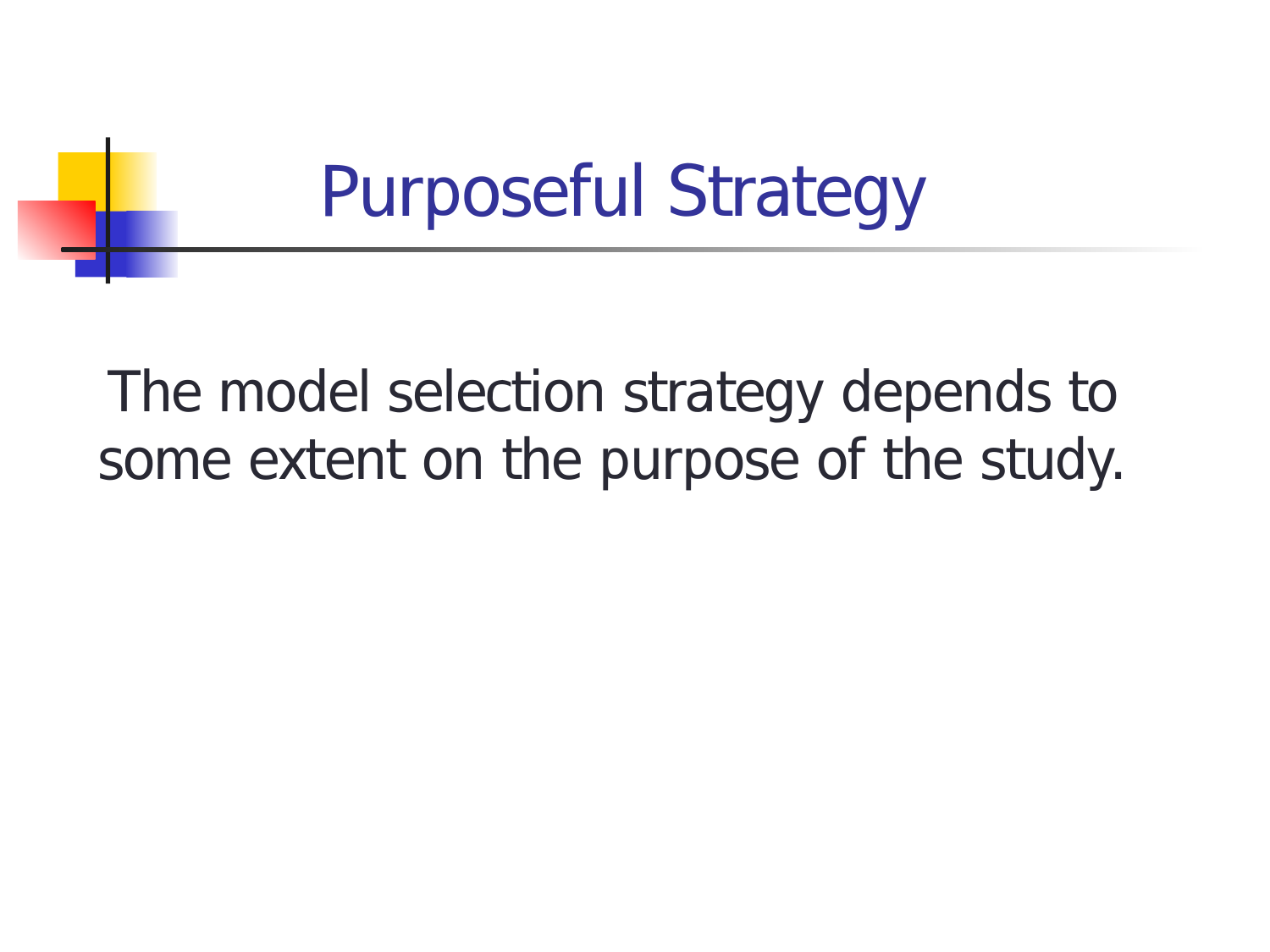

# Purposeful Strategy
The model selection strategy depends to some extent on the purpose of the study.